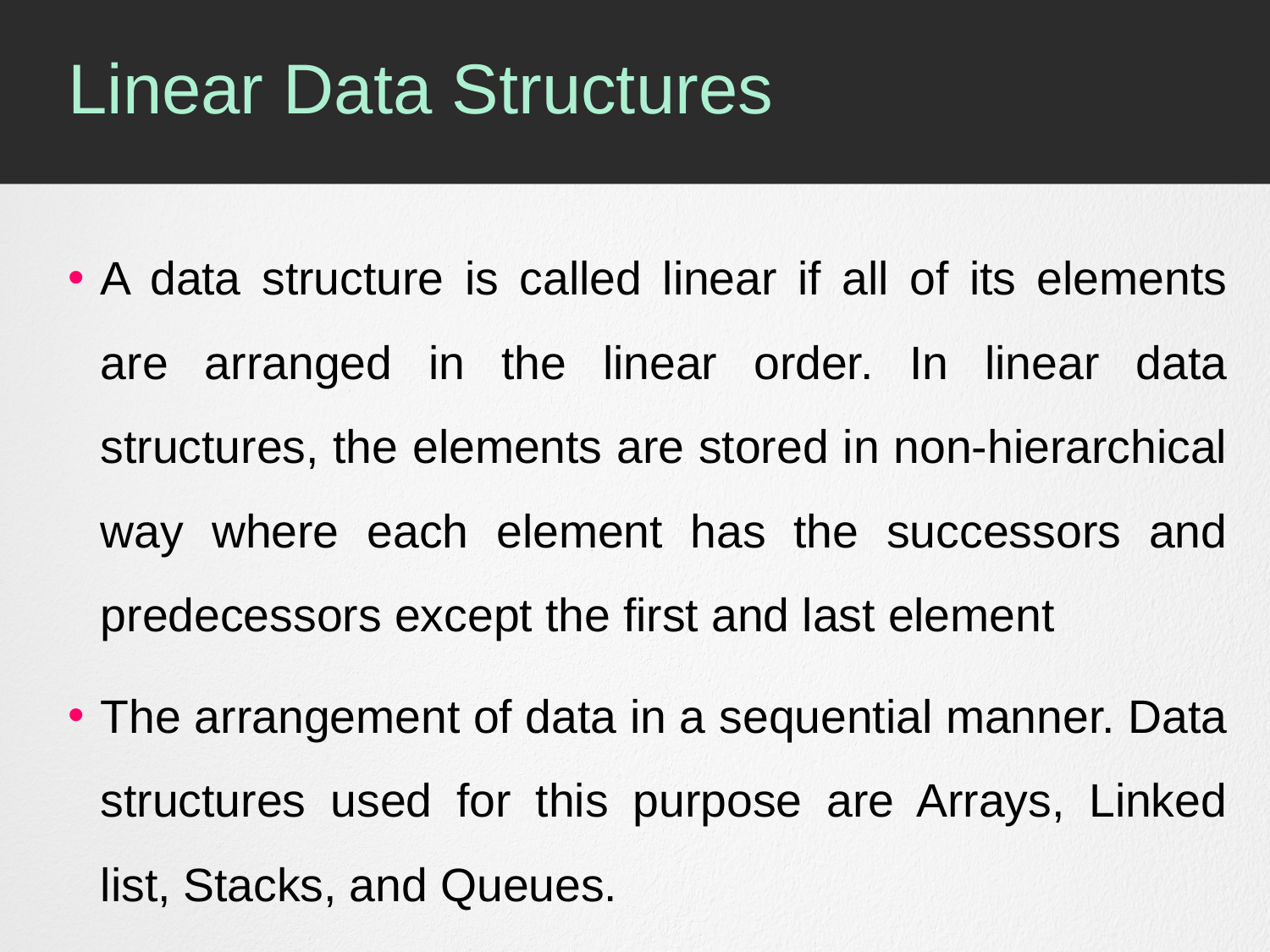

# Linear Data Structures
A data structure is called linear if all of its elements are arranged in the linear order. In linear data structures, the elements are stored in non-hierarchical way where each element has the successors and predecessors except the first and last element
The arrangement of data in a sequential manner. Data structures used for this purpose are Arrays, Linked list, Stacks, and Queues.